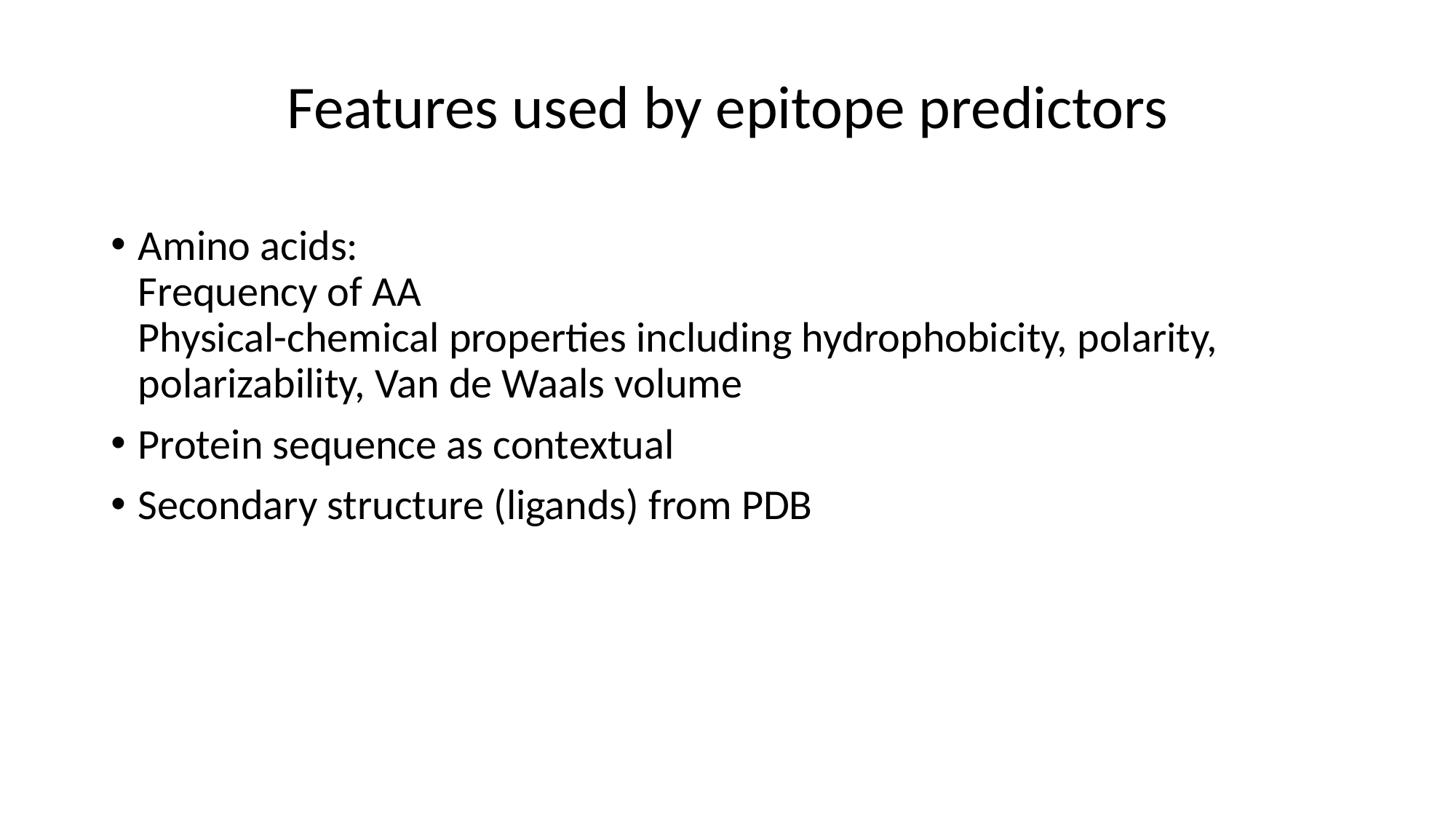

# Features used by epitope predictors
Amino acids:
Frequency of AA
Physical-chemical properties including hydrophobicity, polarity, polarizability, Van de Waals volume
Protein sequence as contextual
Secondary structure (ligands) from PDB